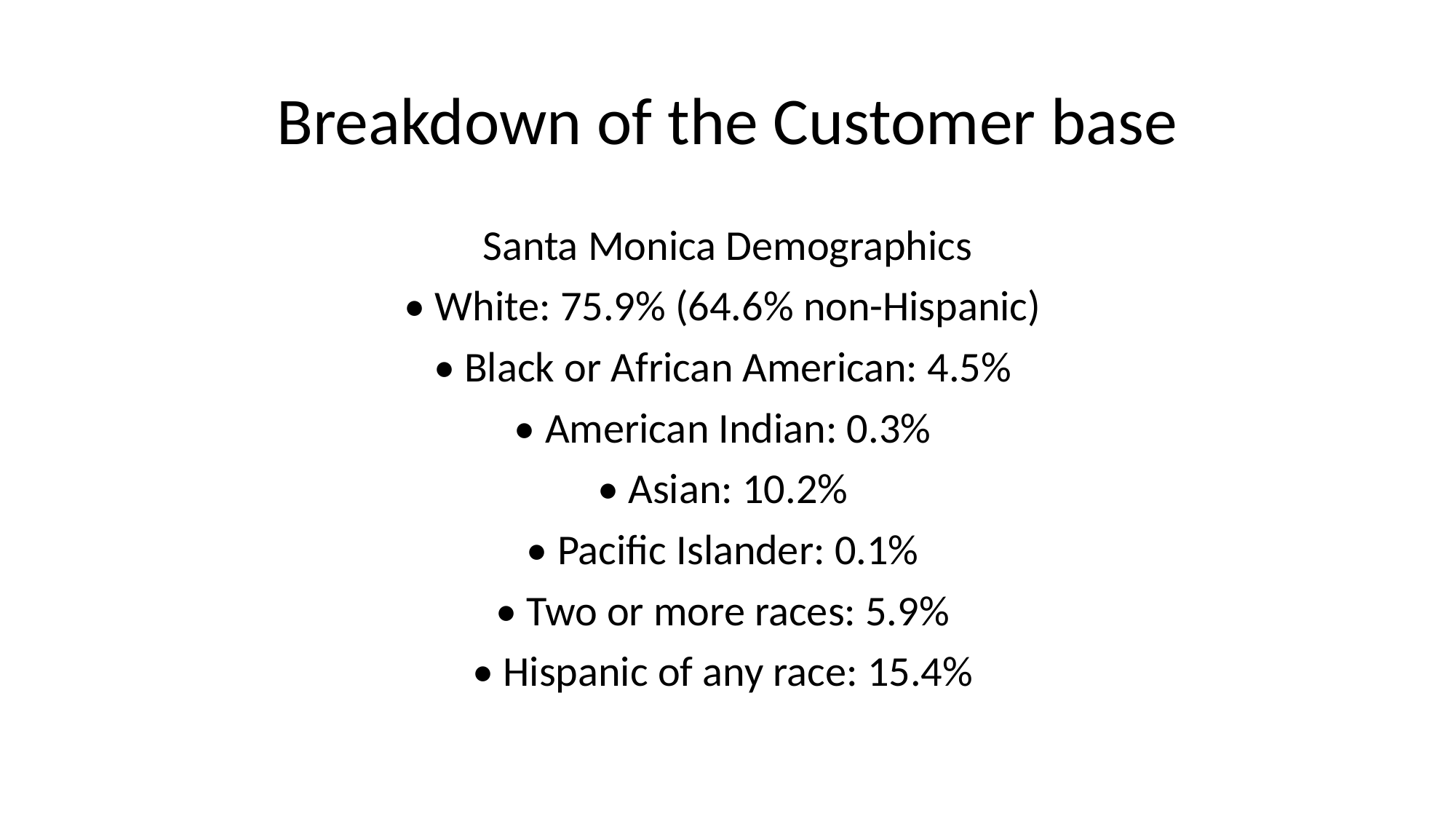

# Breakdown of the Customer base
Santa Monica Demographics
• White: 75.9% (64.6% non-Hispanic)
• Black or African American: 4.5%
• American Indian: 0.3%
• Asian: 10.2%
• Pacific Islander: 0.1%
• Two or more races: 5.9%
• Hispanic of any race: 15.4%